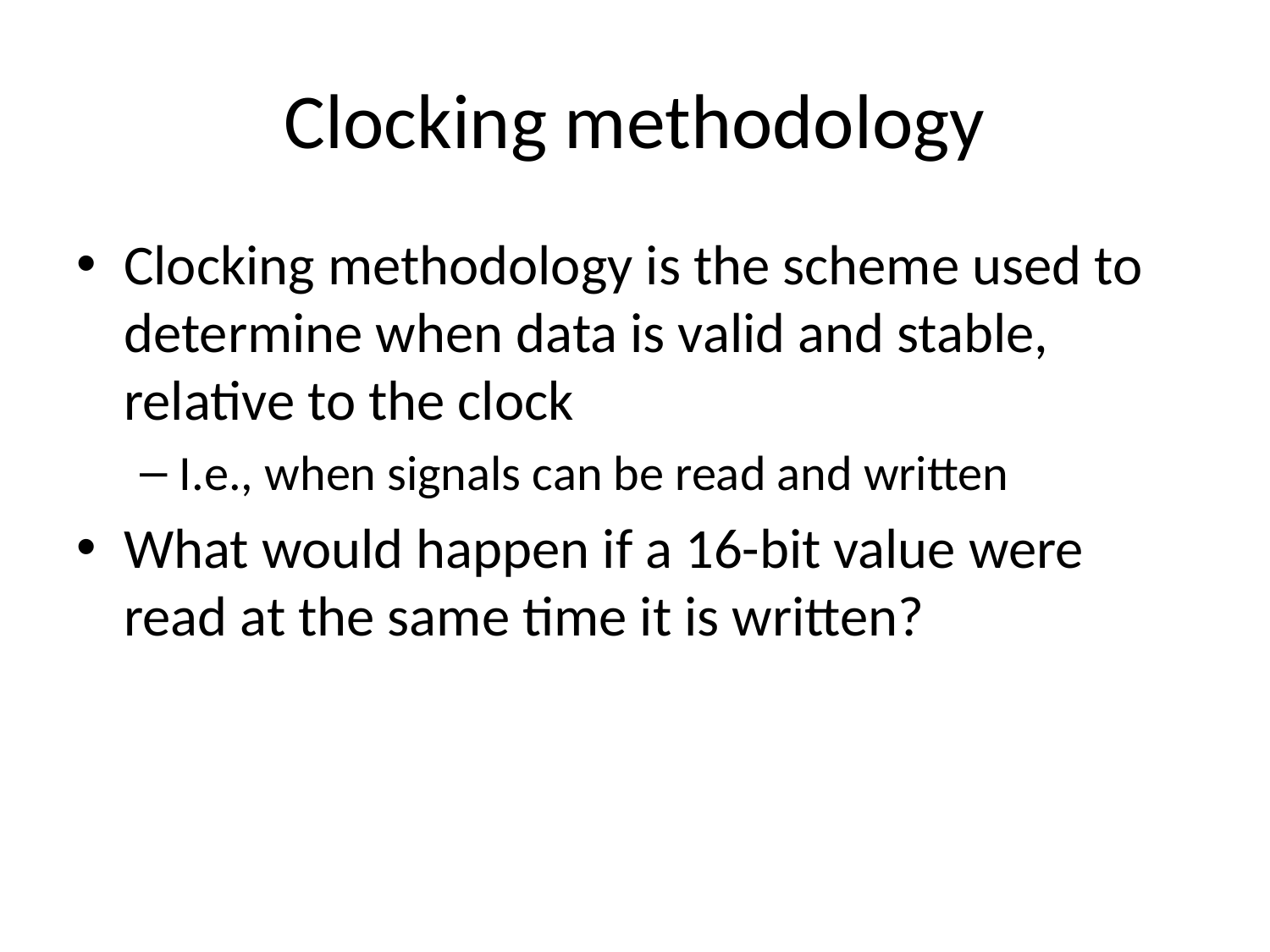

# Clocking methodology
Clocking methodology is the scheme used to determine when data is valid and stable, relative to the clock
I.e., when signals can be read and written
What would happen if a 16-bit value were read at the same time it is written?